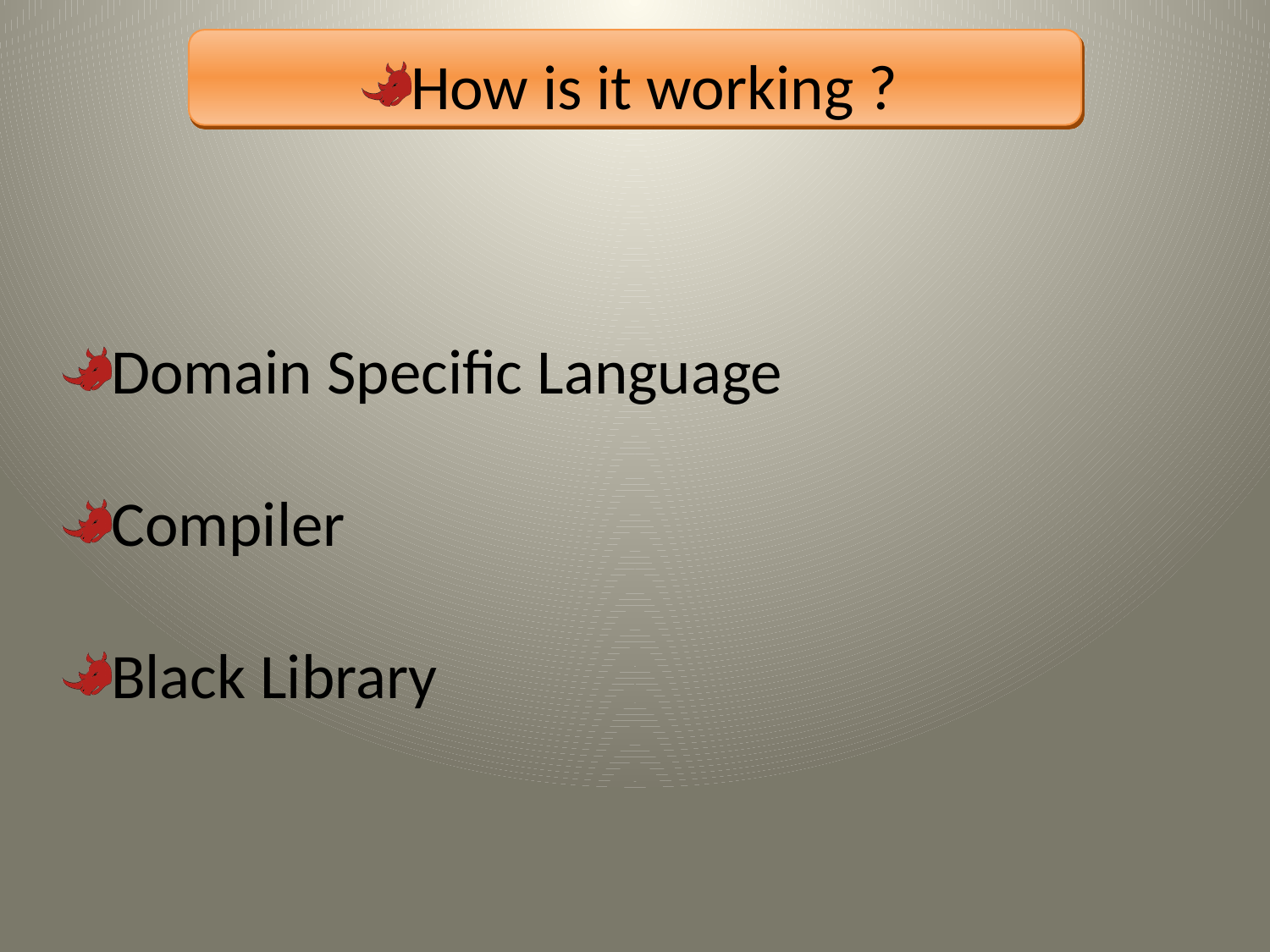

How is it working ?
Domain Specific Language
Compiler
Black Library